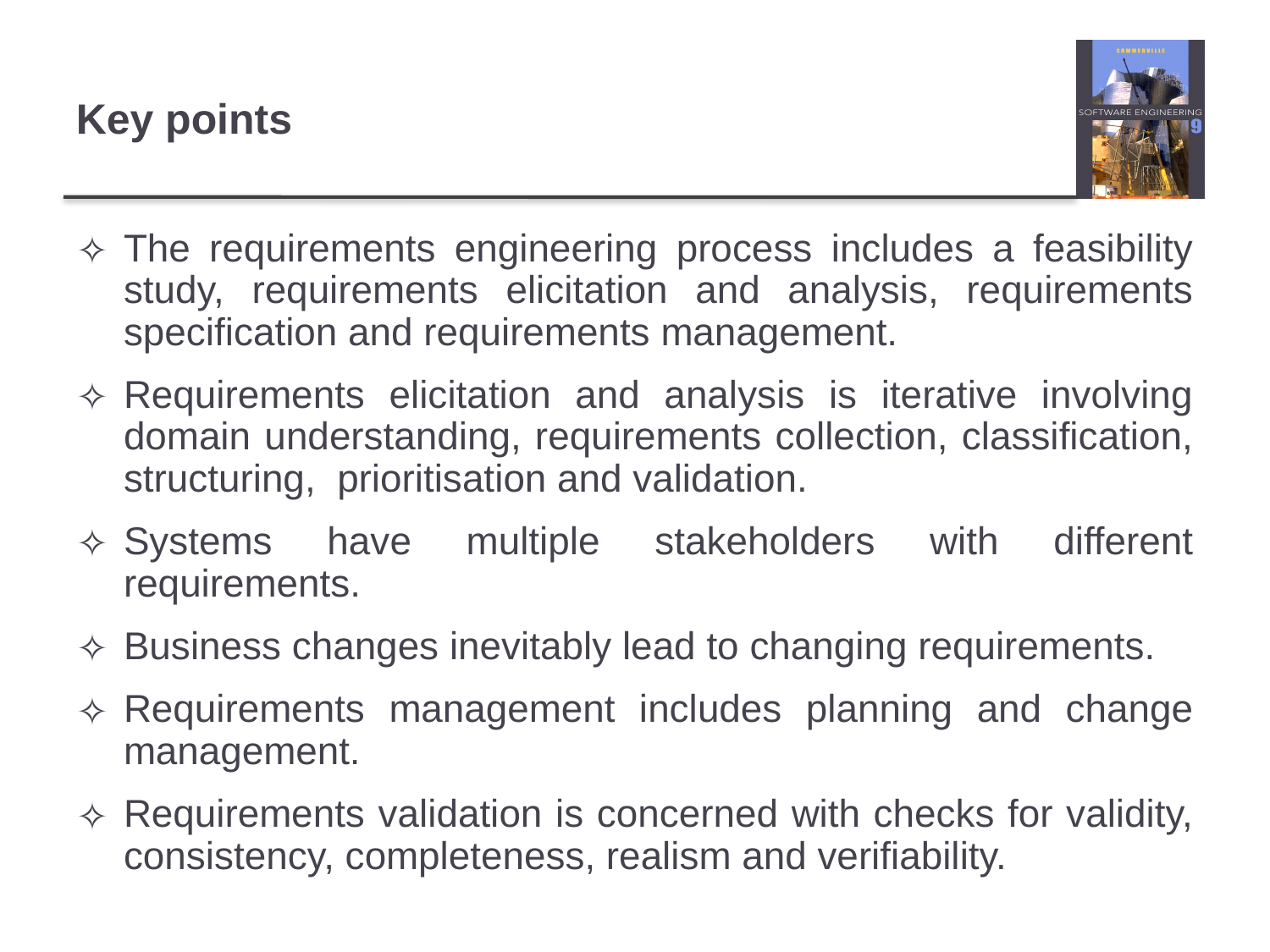

# Key points
The requirements engineering process includes a feasibility study, requirements elicitation and analysis, requirements specification and requirements management.
Requirements elicitation and analysis is iterative involving domain understanding, requirements collection, classification, structuring,  prioritisation and validation.
Systems have multiple stakeholders with different requirements.
Business changes inevitably lead to changing requirements.
Requirements management includes planning and change management.
Requirements validation is concerned with checks for validity, consistency, completeness, realism and verifiability.